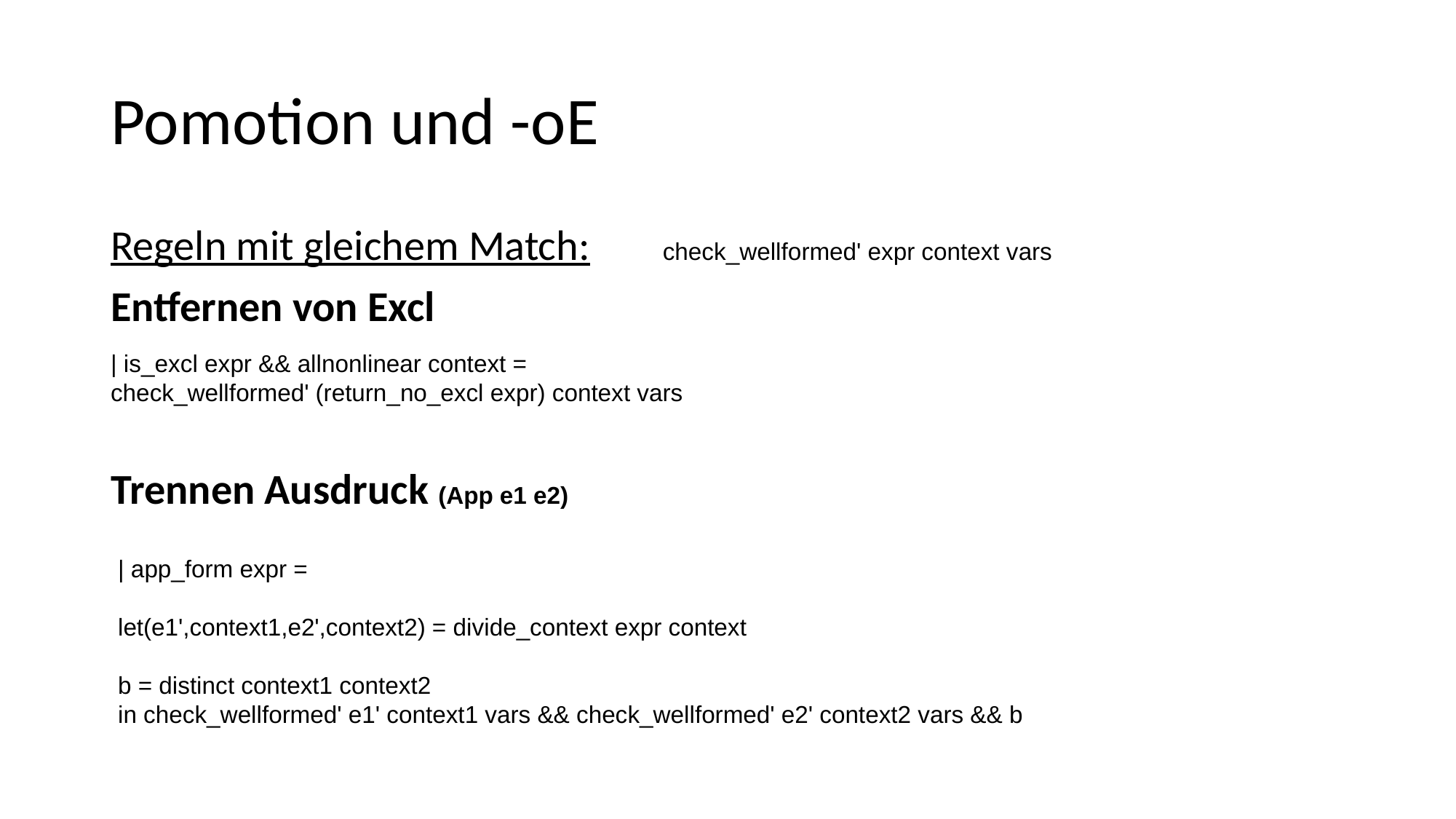

# Pomotion und -oE
Regeln mit gleichem Match:
Entfernen von Excl

Trennen Ausdruck (App e1 e2)

check_wellformed' expr context vars
| is_excl expr && allnonlinear context =
check_wellformed' (return_no_excl expr) context vars
| app_form expr =

let(e1',context1,e2',context2) = divide_context expr context

b = distinct context1 context2
in check_wellformed' e1' context1 vars && check_wellformed' e2' context2 vars && b